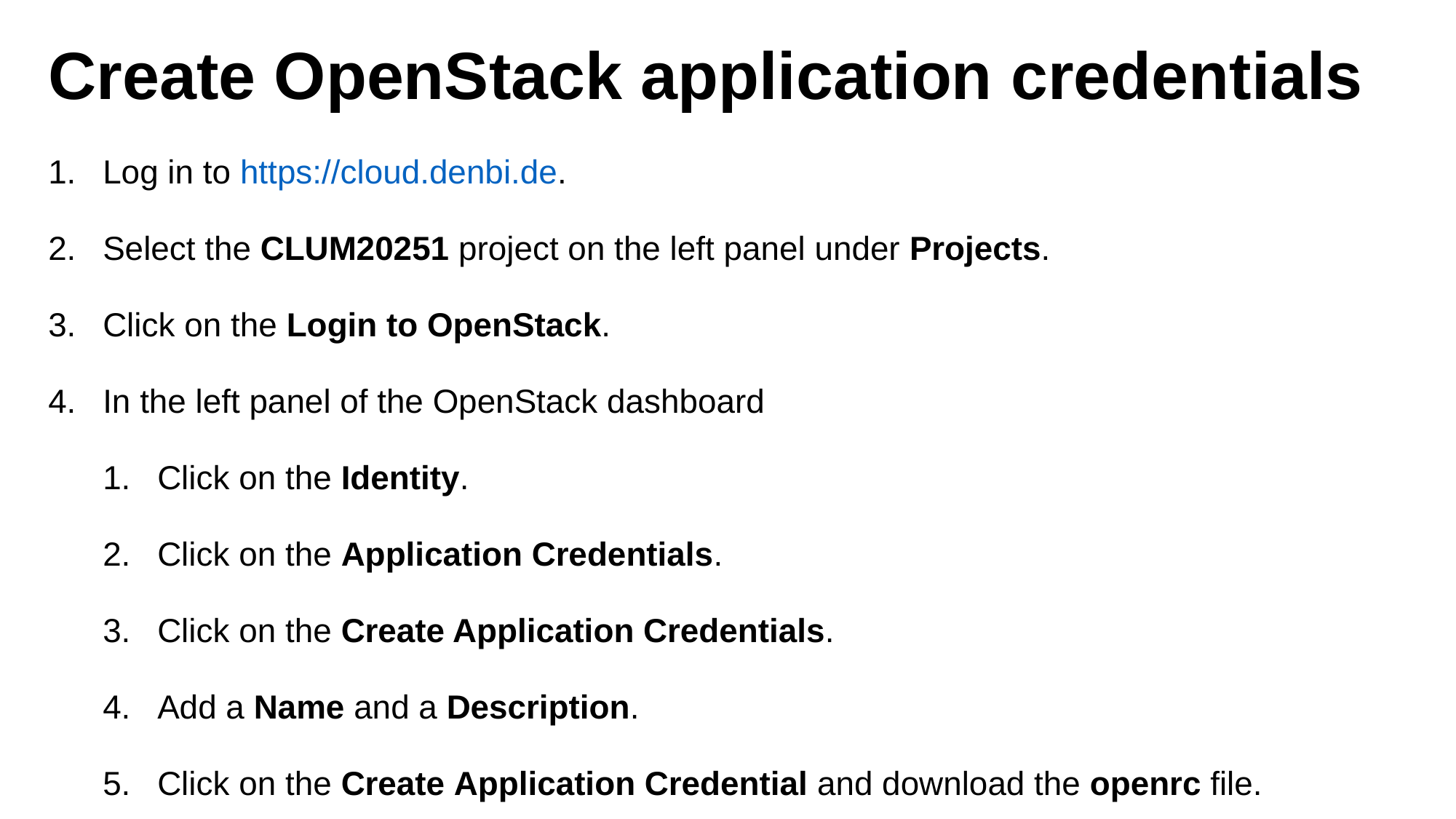

# Create OpenStack application credentials
Log in to https://cloud.denbi.de.
Select the CLUM20251 project on the left panel under Projects.
Click on the Login to OpenStack.
In the left panel of the OpenStack dashboard
Click on the Identity.
Click on the Application Credentials.
Click on the Create Application Credentials.
Add a Name and a Description.
Click on the Create Application Credential and download the openrc file.